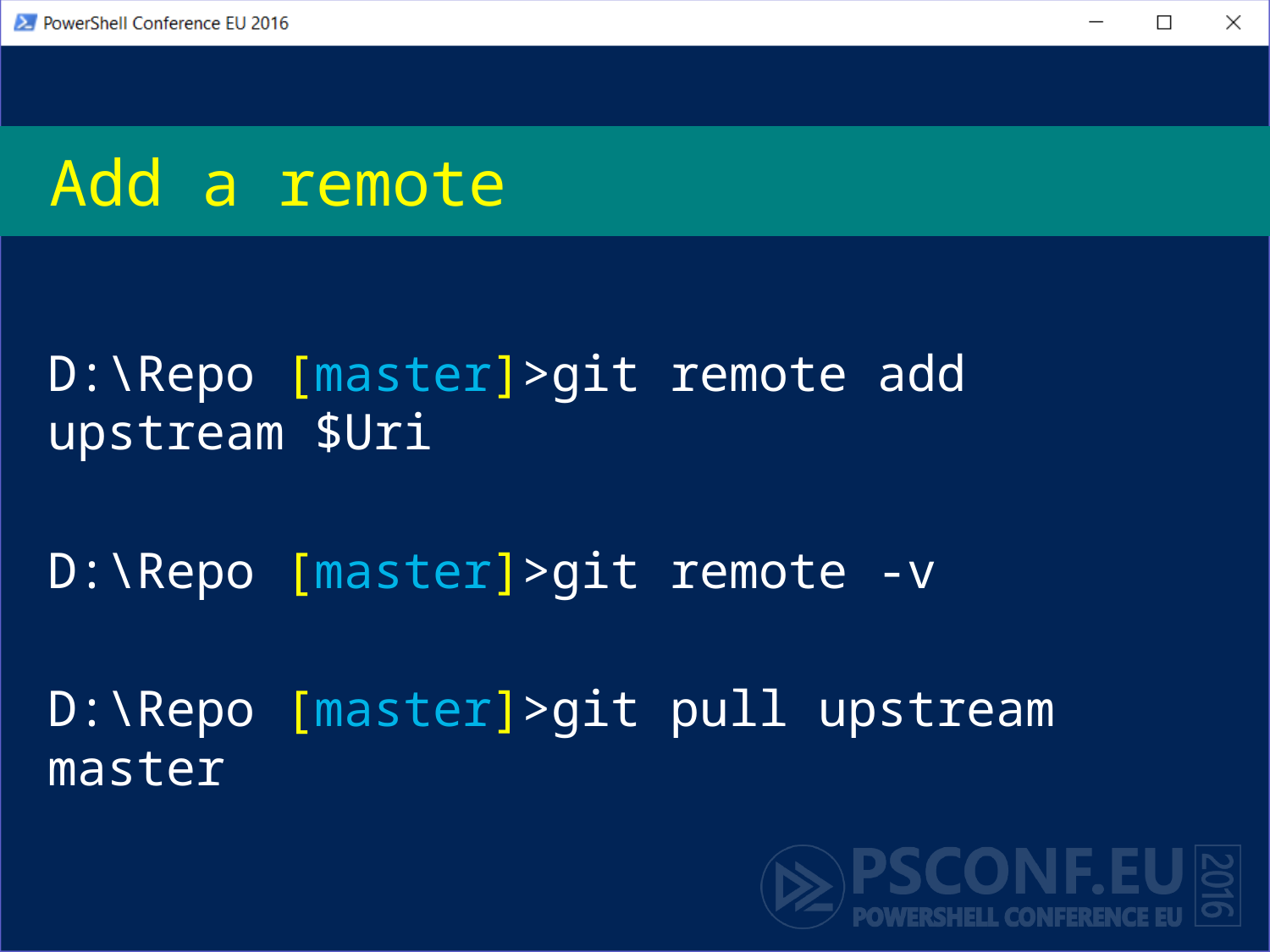

# Add a remote

D:\Repo [master]>git remote add upstream $Uri

D:\Repo [master]>git remote -v

D:\Repo [master]>git pull upstream master